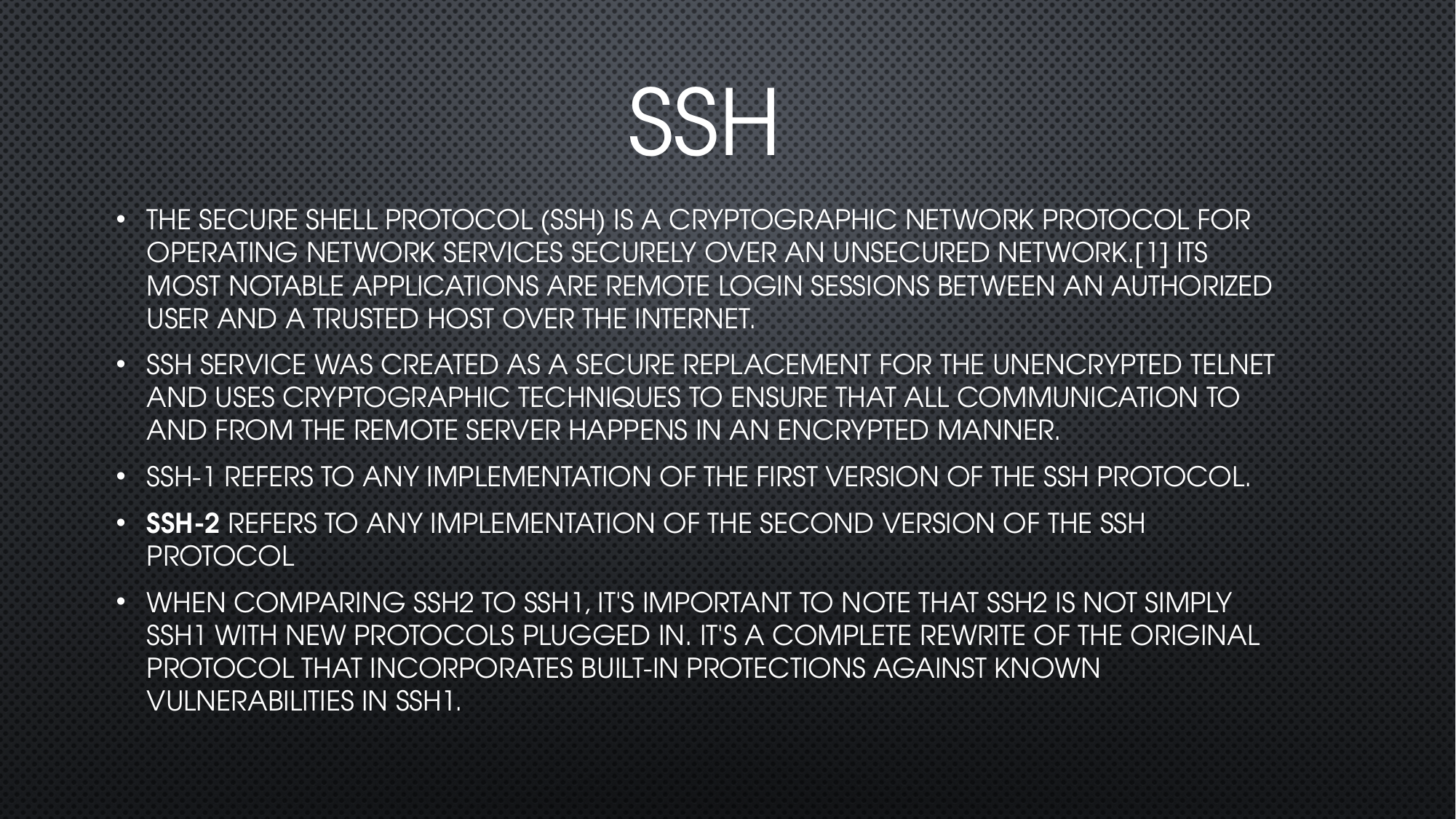

# SSH
The Secure Shell Protocol (SSH) is a cryptographic network protocol for operating network services securely over an unsecured network.[1] Its most notable applications are remote login sessions between an authorized user and a trusted host over the internet.
SSH service was created as a secure replacement for the unencrypted Telnet and uses cryptographic techniques to ensure that all communication to and from the remote server happens in an encrypted manner.
SSH-1 refers to any implementation of the first version of the SSH protocol.
SSH-2 refers to any implementation of the second version of the SSH protocol
When comparing SSH2 to SSH1, it's important to note that SSH2 is not simply SSH1 with new protocols plugged in. It's a complete rewrite of the original protocol that incorporates built-in protections against known vulnerabilities in SSH1.